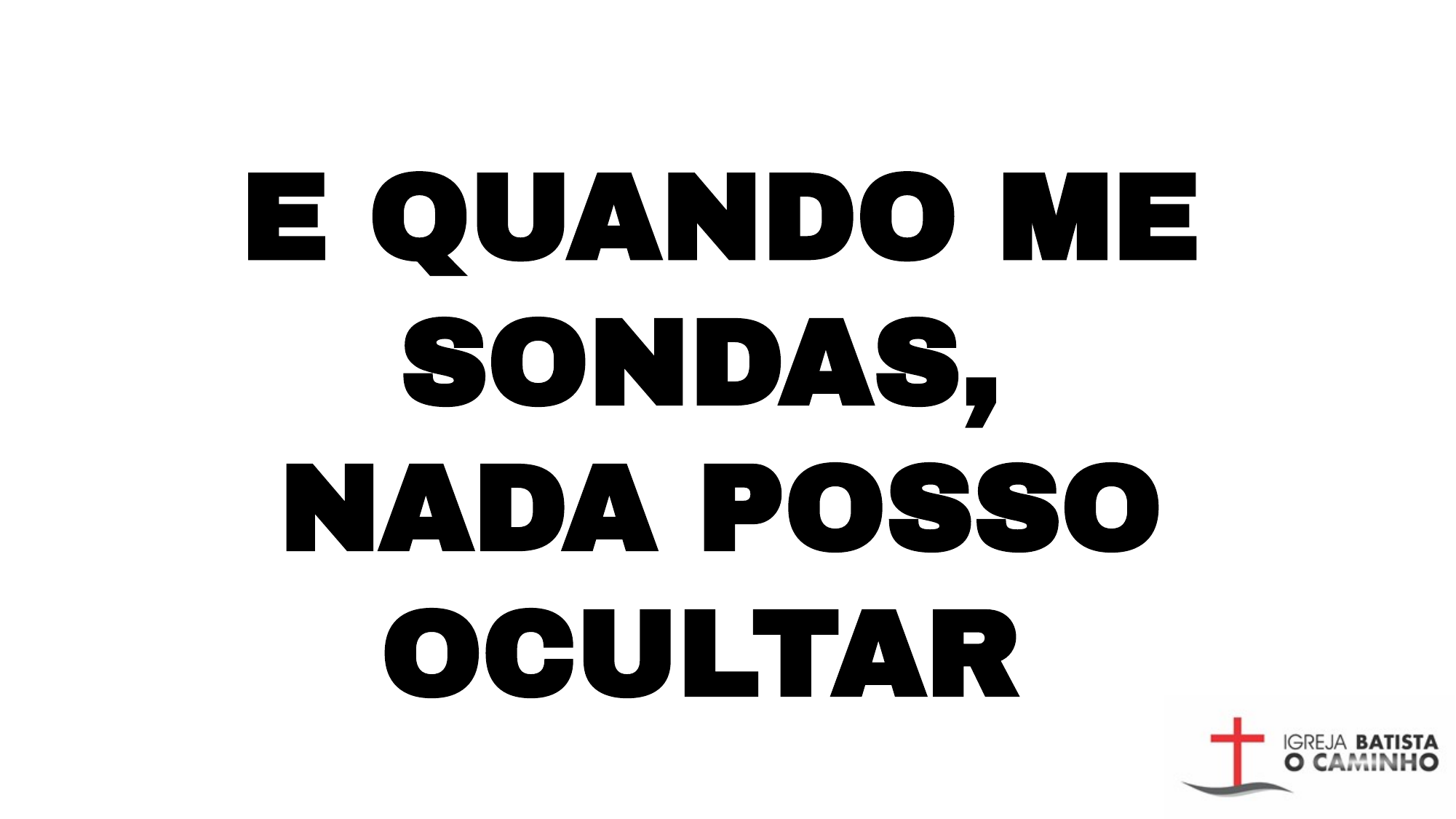

# E QUANDO ME SONDAS, NADA POSSO OCULTAR